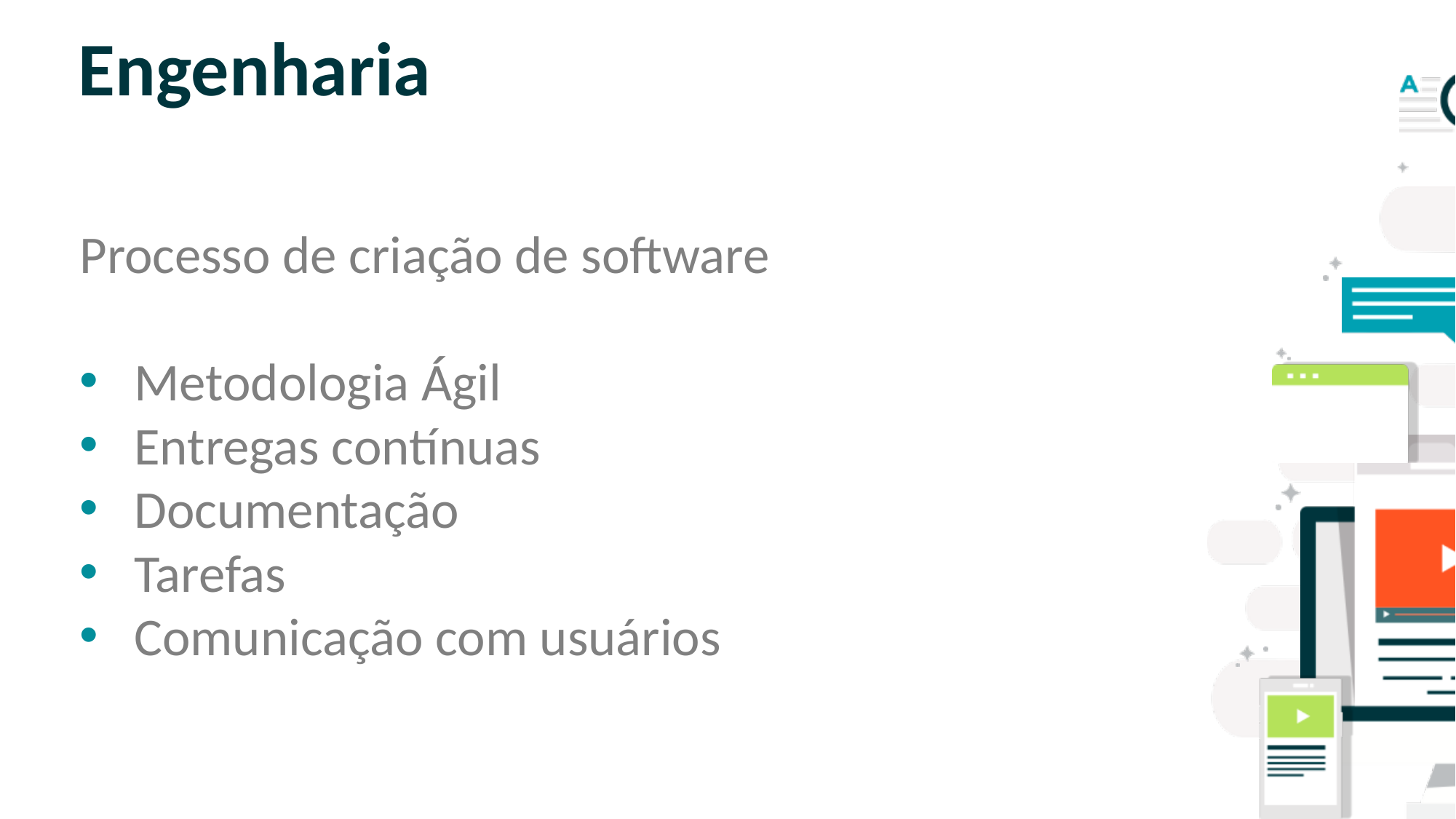

# Engenharia
Processo de criação de software

Metodologia Ágil
Entregas contínuas
Documentação
Tarefas
Comunicação com usuários
SLIDE PARA TEXTO CORRIDO
OBS: NÃO É ACONSELHÁVEL COLOCAR
MUITO TEXTO NOS SLIDES